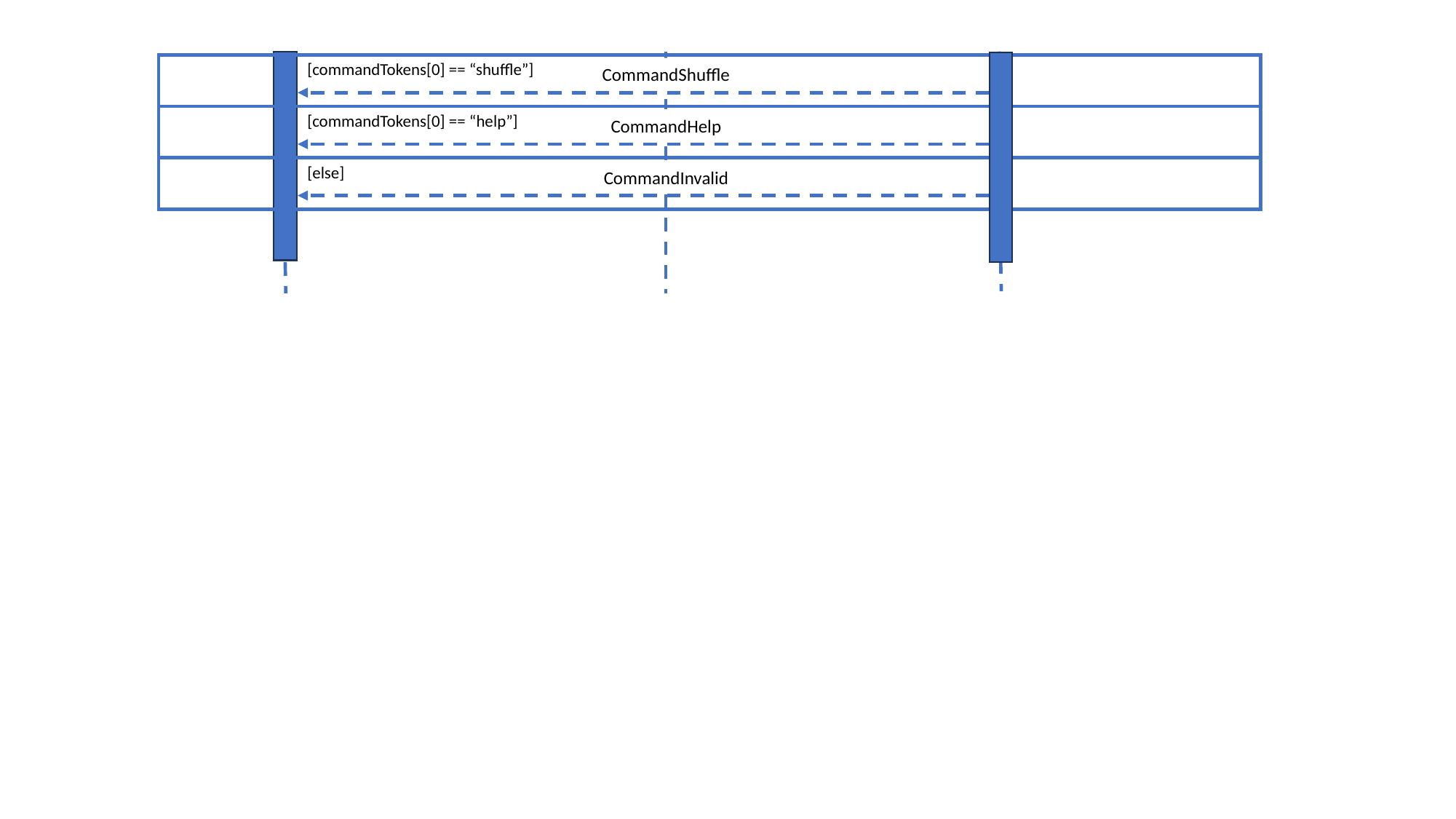

[commandTokens[0] == “shuffle”]

CommandShuffle

                                 [commandTokens[0] == “help”]

CommandHelp
                                 [else]

CommandInvalid